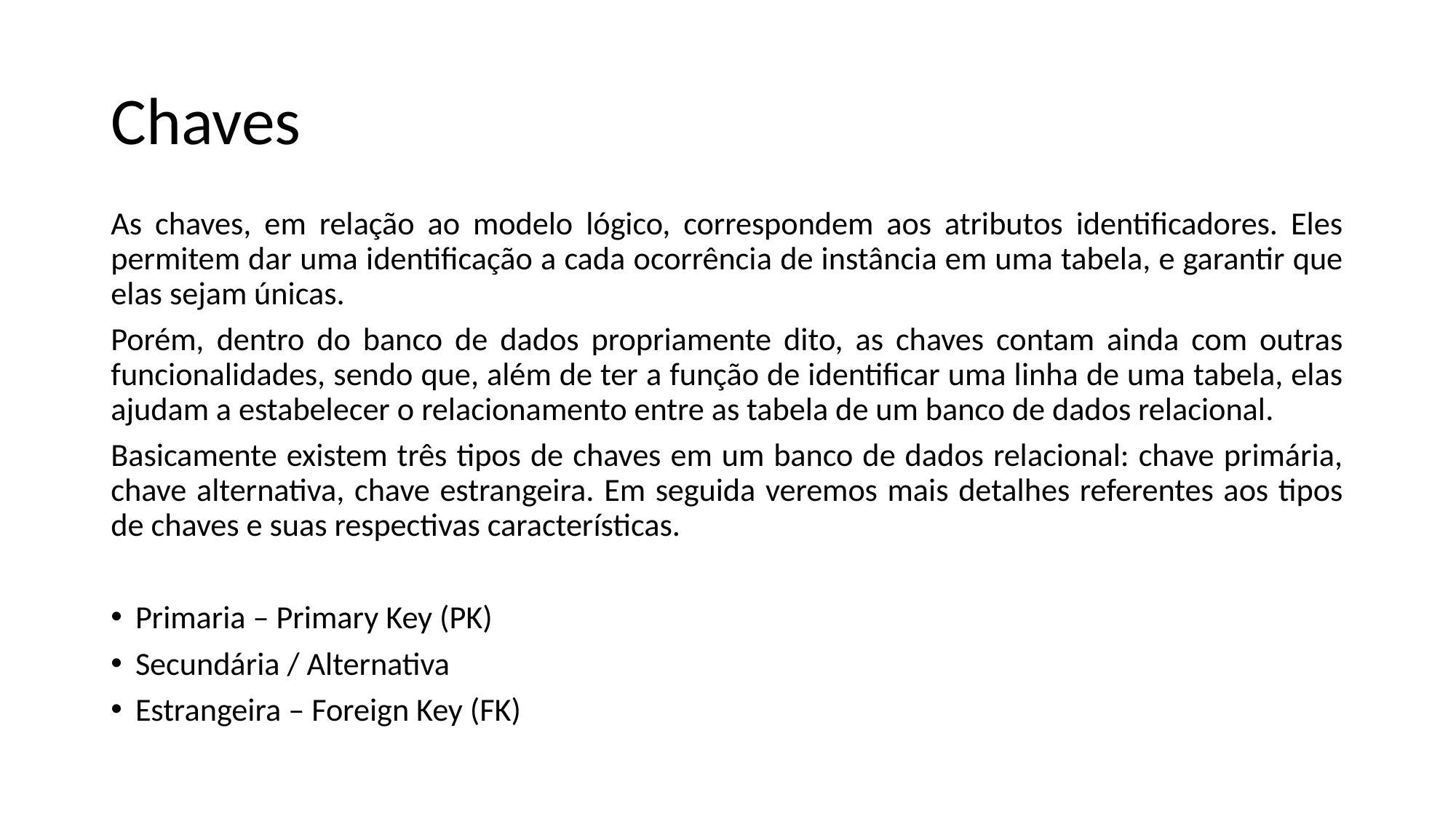

# Chaves
As chaves, em relação ao modelo lógico, correspondem aos atributos identificadores. Eles permitem dar uma identificação a cada ocorrência de instância em uma tabela, e garantir que elas sejam únicas.
Porém, dentro do banco de dados propriamente dito, as chaves contam ainda com outras funcionalidades, sendo que, além de ter a função de identificar uma linha de uma tabela, elas ajudam a estabelecer o relacionamento entre as tabela de um banco de dados relacional.
Basicamente existem três tipos de chaves em um banco de dados relacional: chave primária, chave alternativa, chave estrangeira. Em seguida veremos mais detalhes referentes aos tipos de chaves e suas respectivas características.

Primaria – Primary Key (PK)
Secundária / Alternativa
Estrangeira – Foreign Key (FK)